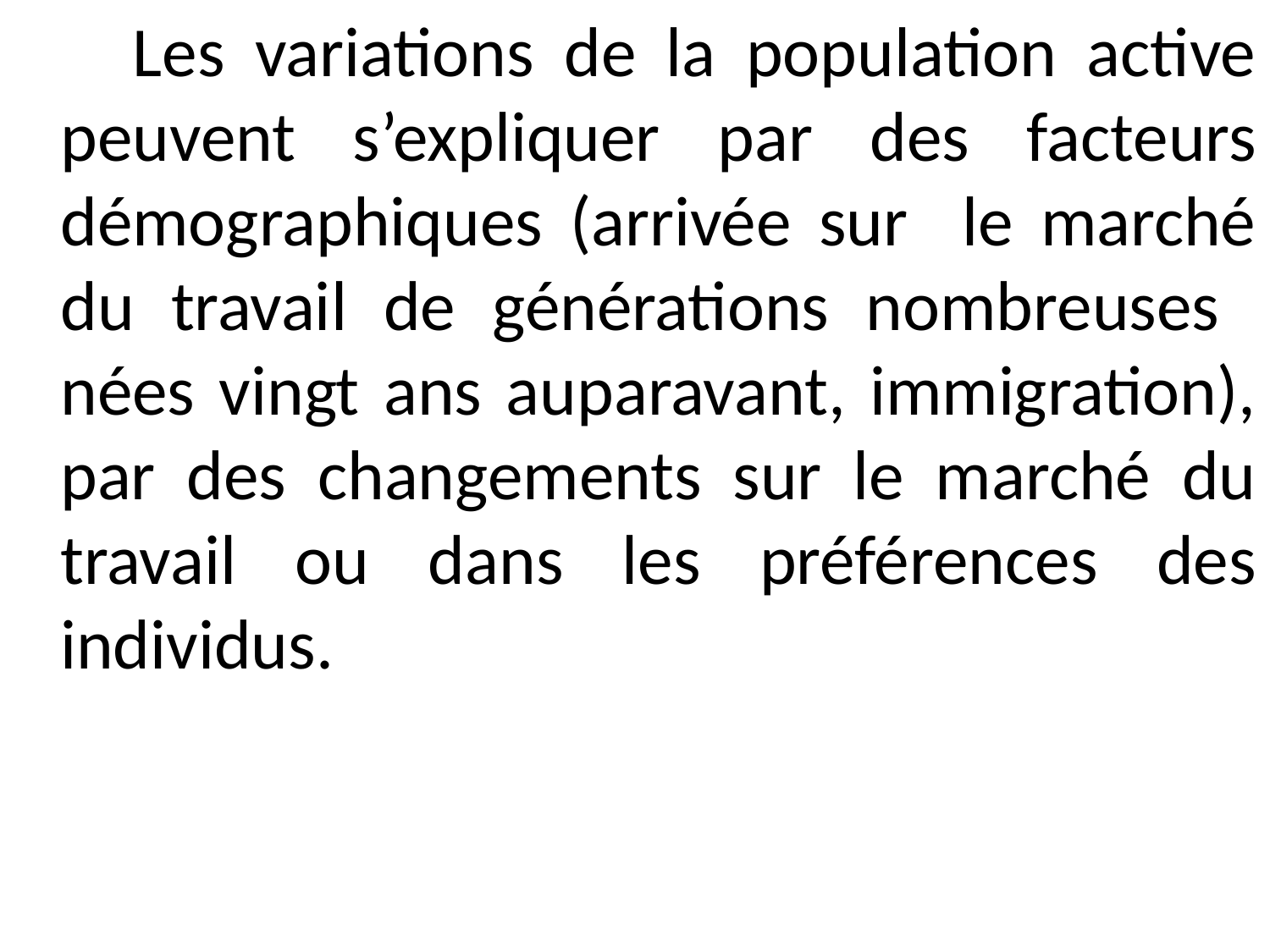

Les variations de la population active peuvent s’expliquer par des facteurs démographiques (arrivée sur  le marché du travail de générations nombreuses  nées vingt ans auparavant, immigration), par des changements sur le marché du travail ou dans les préférences des individus.